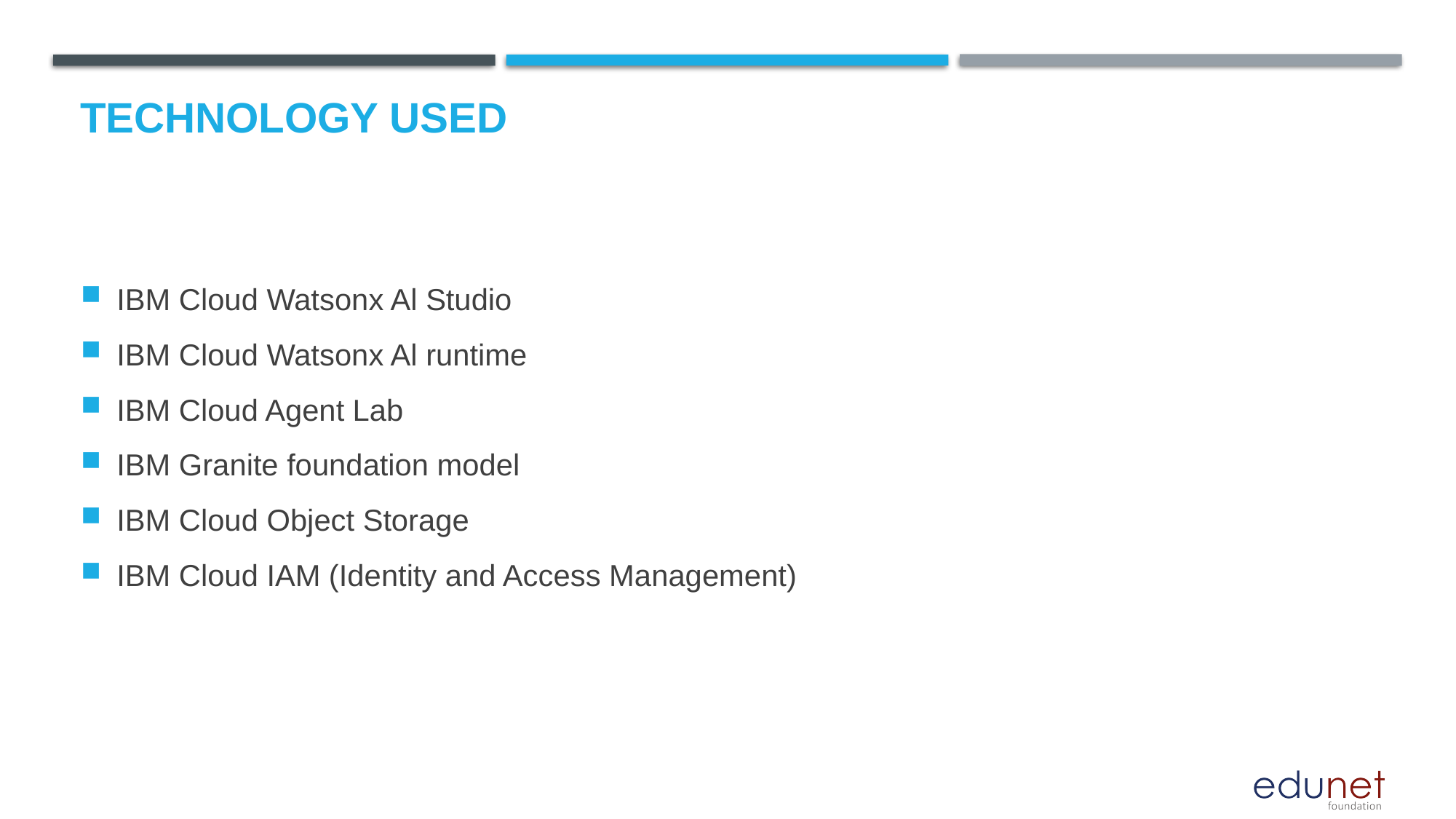

# TECHNOLOGY USED
IBM Cloud Watsonx Al Studio
IBM Cloud Watsonx Al runtime
IBM Cloud Agent Lab
IBM Granite foundation model
IBM Cloud Object Storage
IBM Cloud IAM (Identity and Access Management)